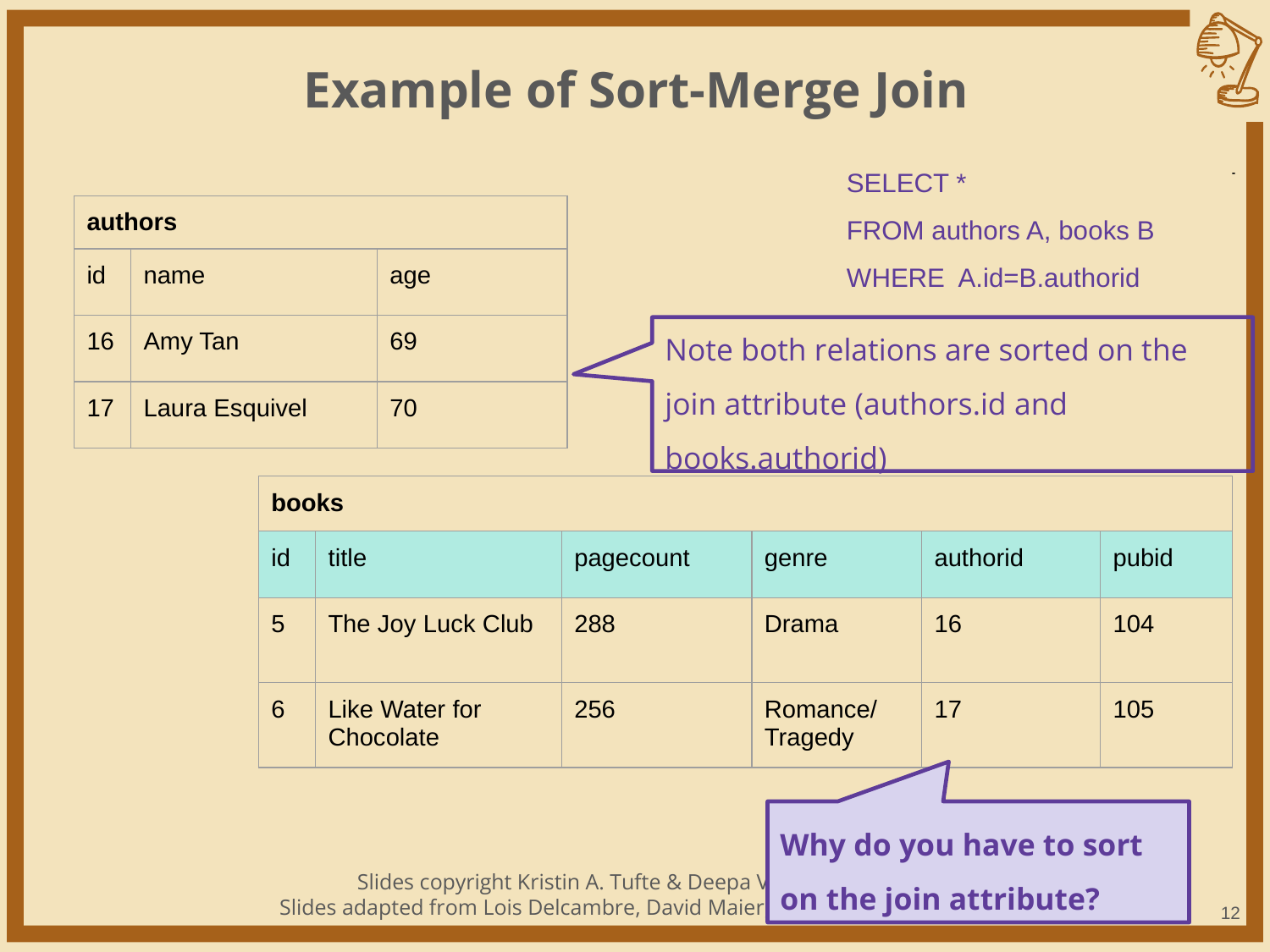

# Example of Sort-Merge Join
SELECT *
FROM authors A, books B
WHERE  A.id=B.authorid

| authors |  |  |
| --- | --- | --- |
| id | name | age |
| 16 | Amy Tan | 69 |
| 17 | Laura Esquivel | 70 |
Note both relations are sorted on the join attribute (authors.id and books.authorid)
| books |  |  |  |  |  |
| --- | --- | --- | --- | --- | --- |
| id | title | pagecount | genre | authorid | pubid |
| 5 | The Joy Luck Club | 288 | Drama | 16 | 104 |
| 6 | Like Water for Chocolate | 256 | Romance/Tragedy | 17 | 105 |
Why do you have to sort on the join attribute?

12